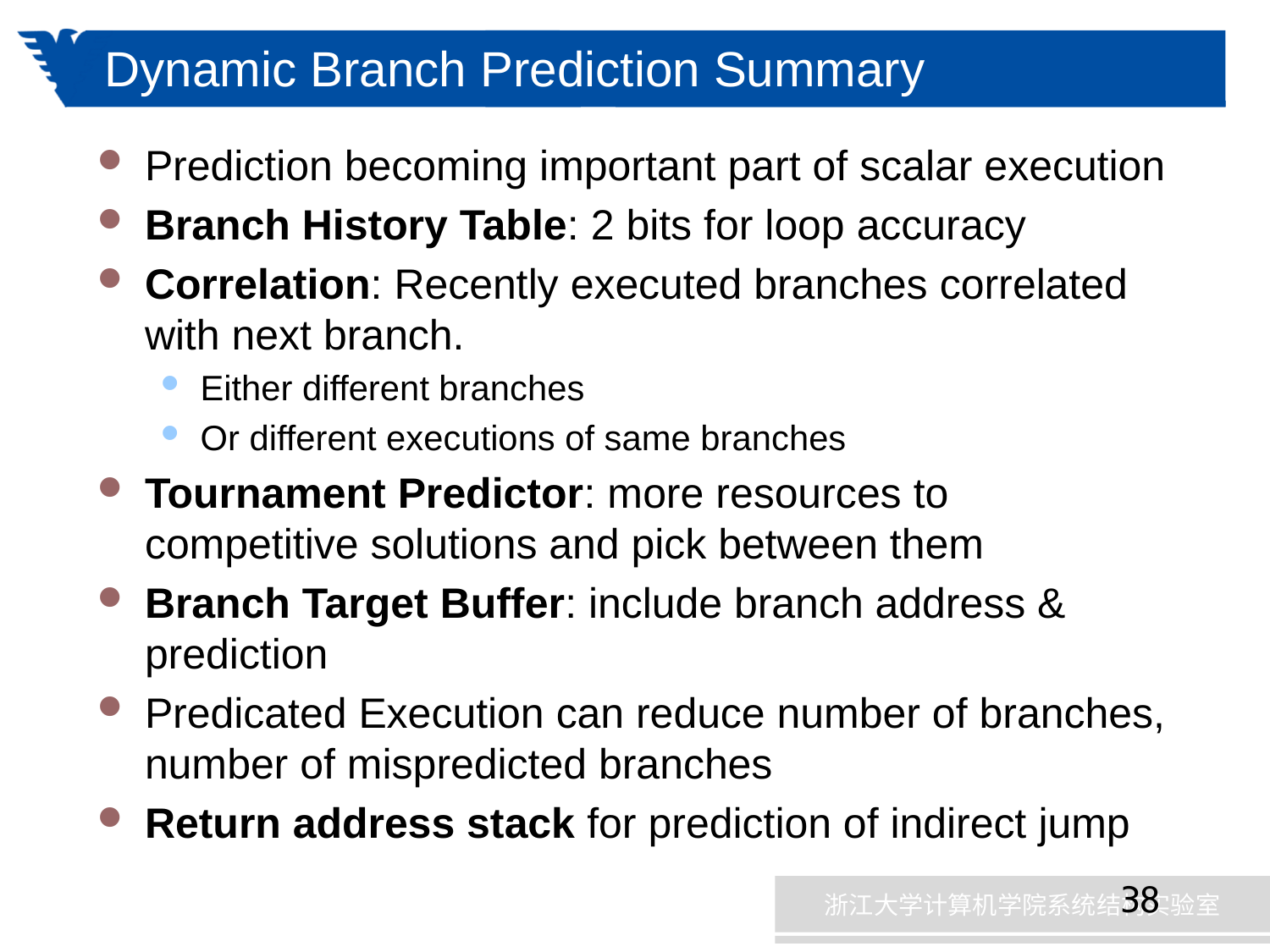

# Dynamic Branch Prediction Summary
Prediction becoming important part of scalar execution
Branch History Table: 2 bits for loop accuracy
Correlation: Recently executed branches correlated with next branch.
Either different branches
Or different executions of same branches
Tournament Predictor: more resources to competitive solutions and pick between them
Branch Target Buffer: include branch address & prediction
Predicated Execution can reduce number of branches, number of mispredicted branches
Return address stack for prediction of indirect jump